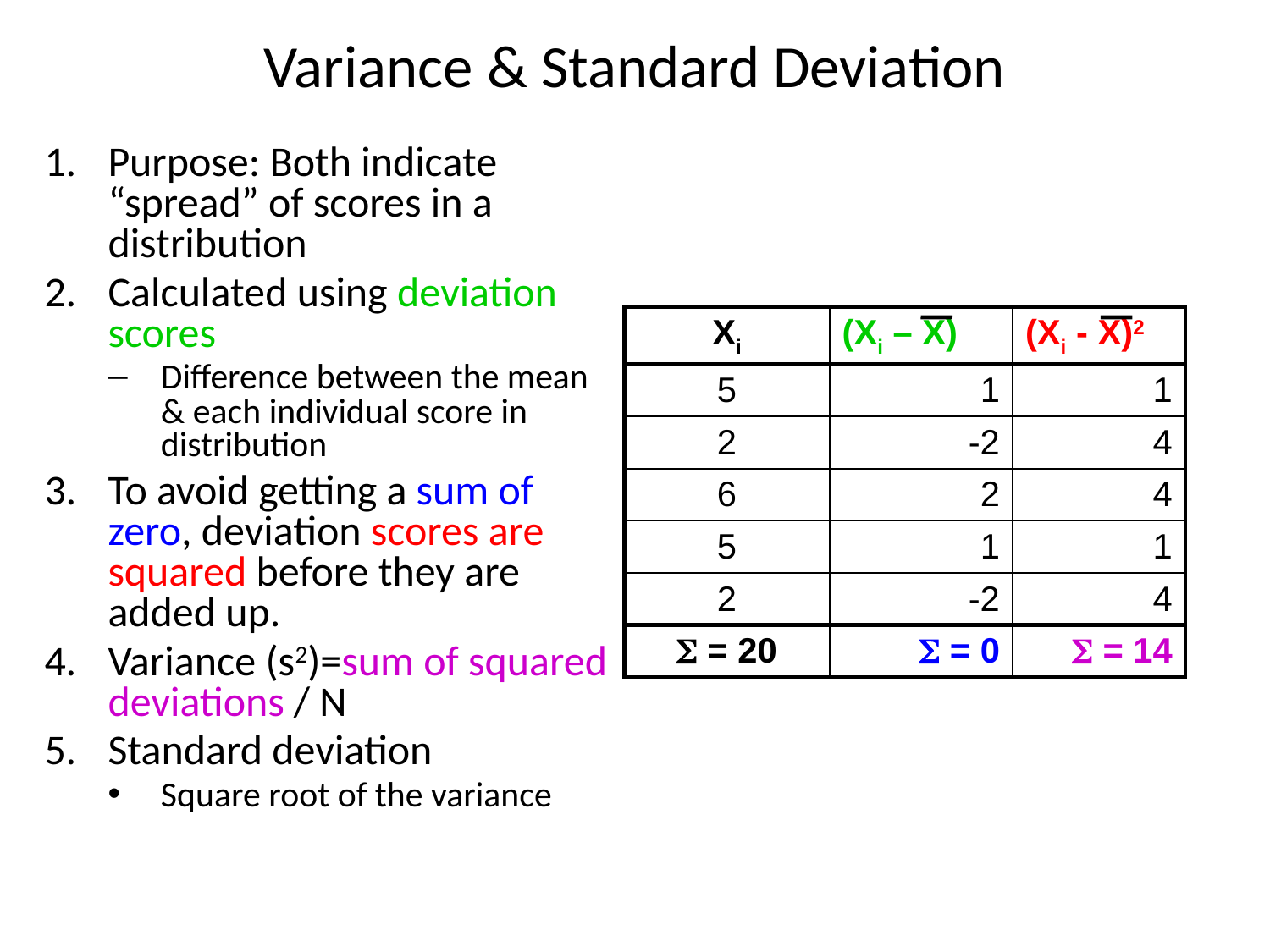

# Variance & Standard Deviation
Purpose: Both indicate  “spread” of scores in a distribution
Calculated using deviation scores
Difference between the mean & each individual score in distribution
To avoid getting a sum of zero, deviation scores are squared before they are added up.
Variance (s2)=sum of squared deviations / N
Standard deviation
Square root of the variance

| Xi | (Xi – X) | (Xi - X)2 |
| --- | --- | --- |
| 5 | 1 | 1 |
| 2 | -2 | 4 |
| 6 | 2 | 4 |
| 5 | 1 | 1 |
| 2 | -2 | 4 |
| Σ = 20 | Σ = 0 | Σ = 14 |